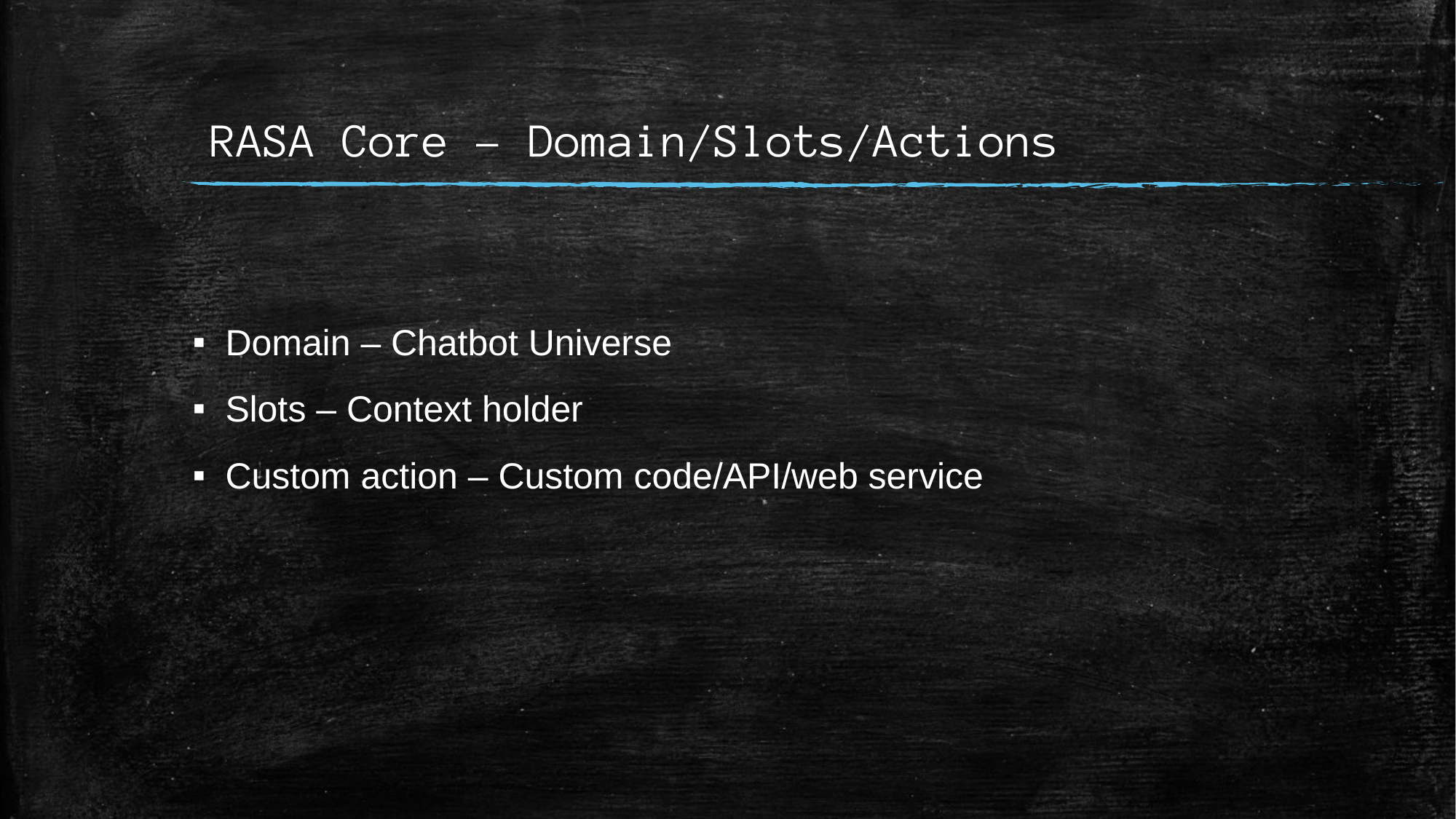

RASA Core – Domain/Slots/Actions
Domain – Chatbot Universe
Slots – Context holder
Custom action – Custom code/API/web service